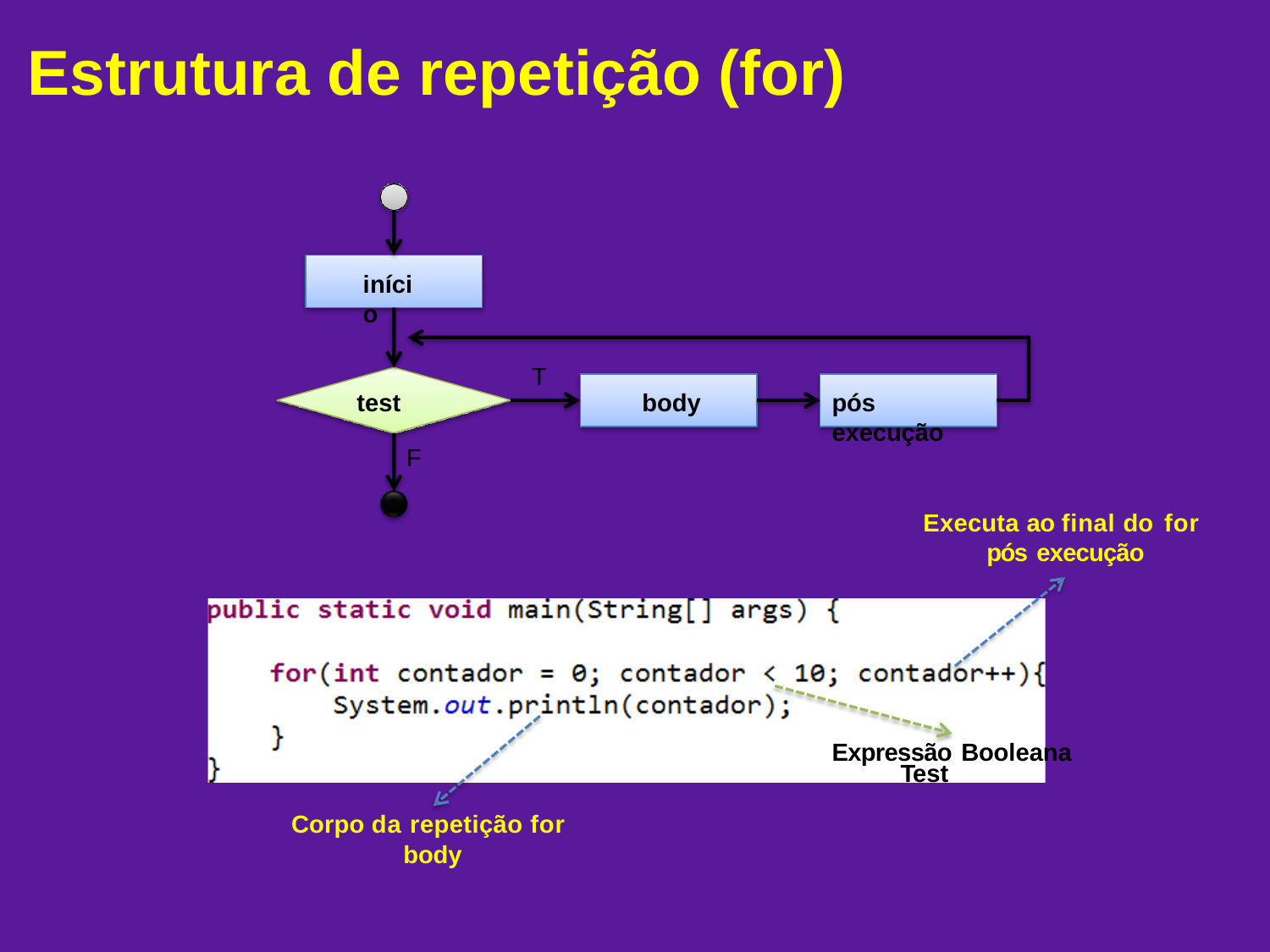

# Estrutura de repetição (for)

início

T

test
body
pós execução
F
Executa ao final do for
pós execução

Expressão Booleana
Test
Corpo da repetição for
body